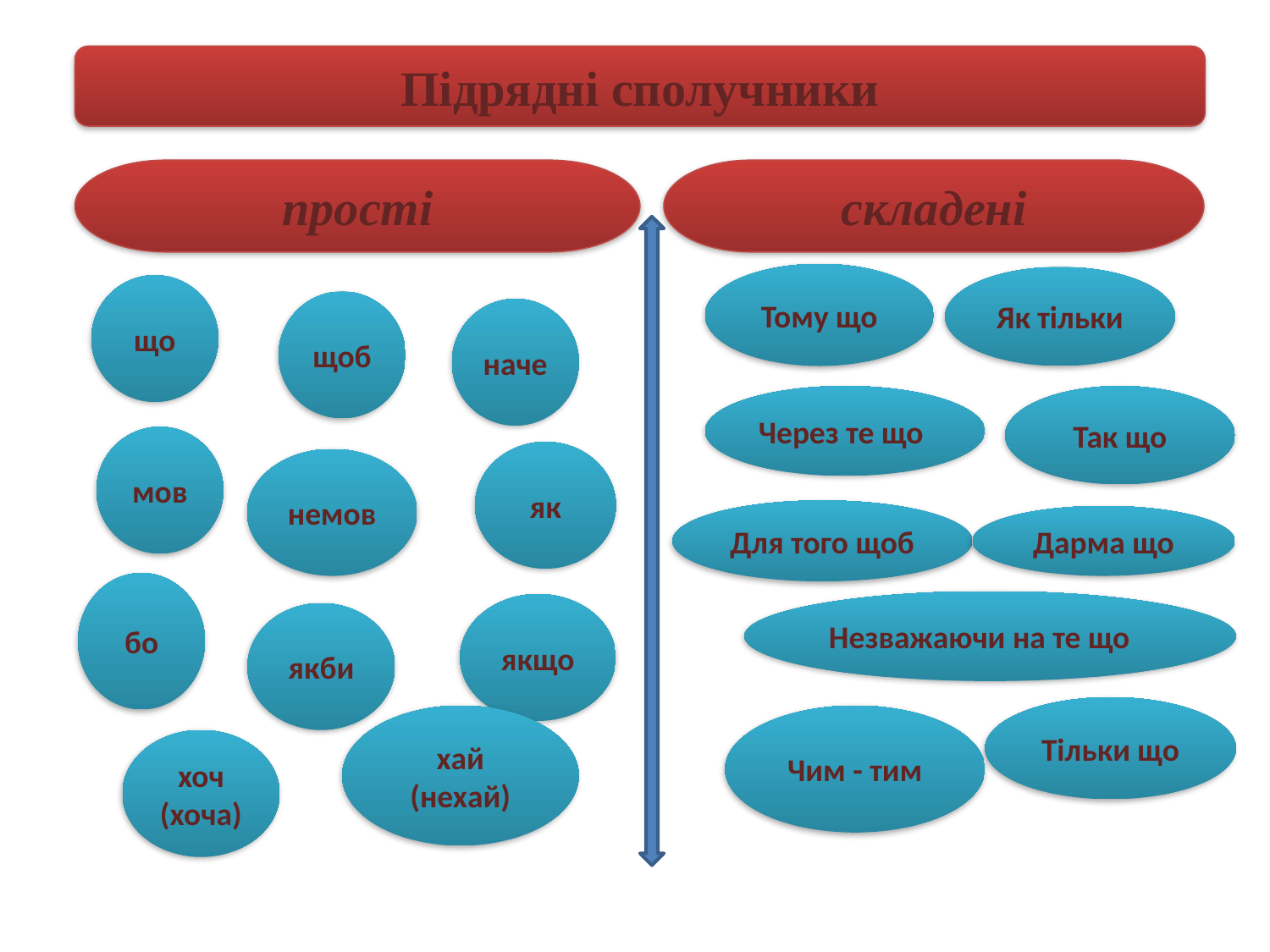

#
Підрядні сполучники
прості
складені

Тому що
Як тільки
що
щоб
наче
Через те що
Так що
мов
як
немов
Для того щоб
Дарма що
бо
Незважаючи на те що
якщо
якби
Тільки що
хай
(нехай)
Чим - тим
хоч (хоча)